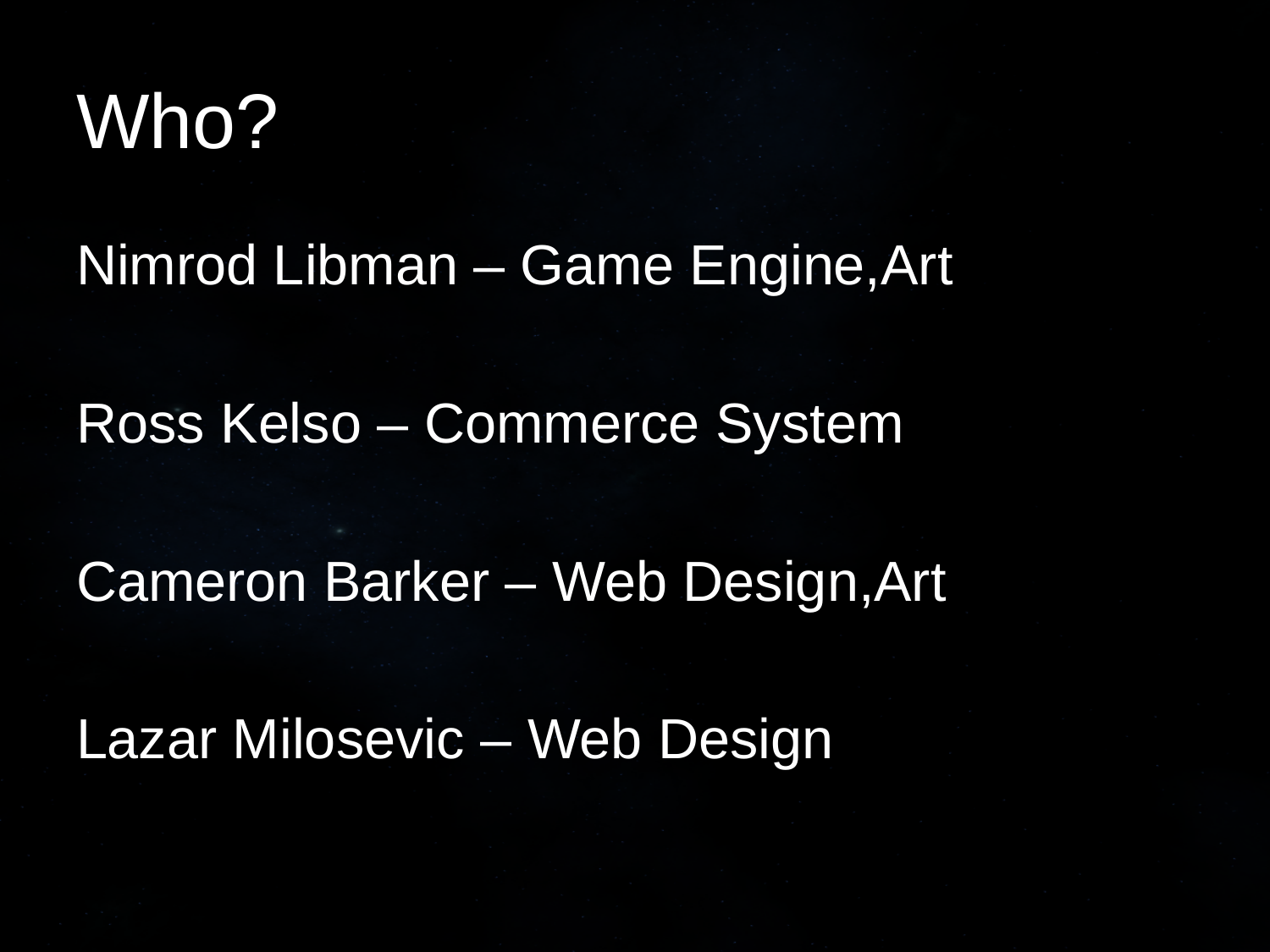

# Who?
Nimrod Libman – Game Engine,Art

Ross Kelso – Commerce System

Cameron Barker – Web Design,Art

Lazar Milosevic – Web Design